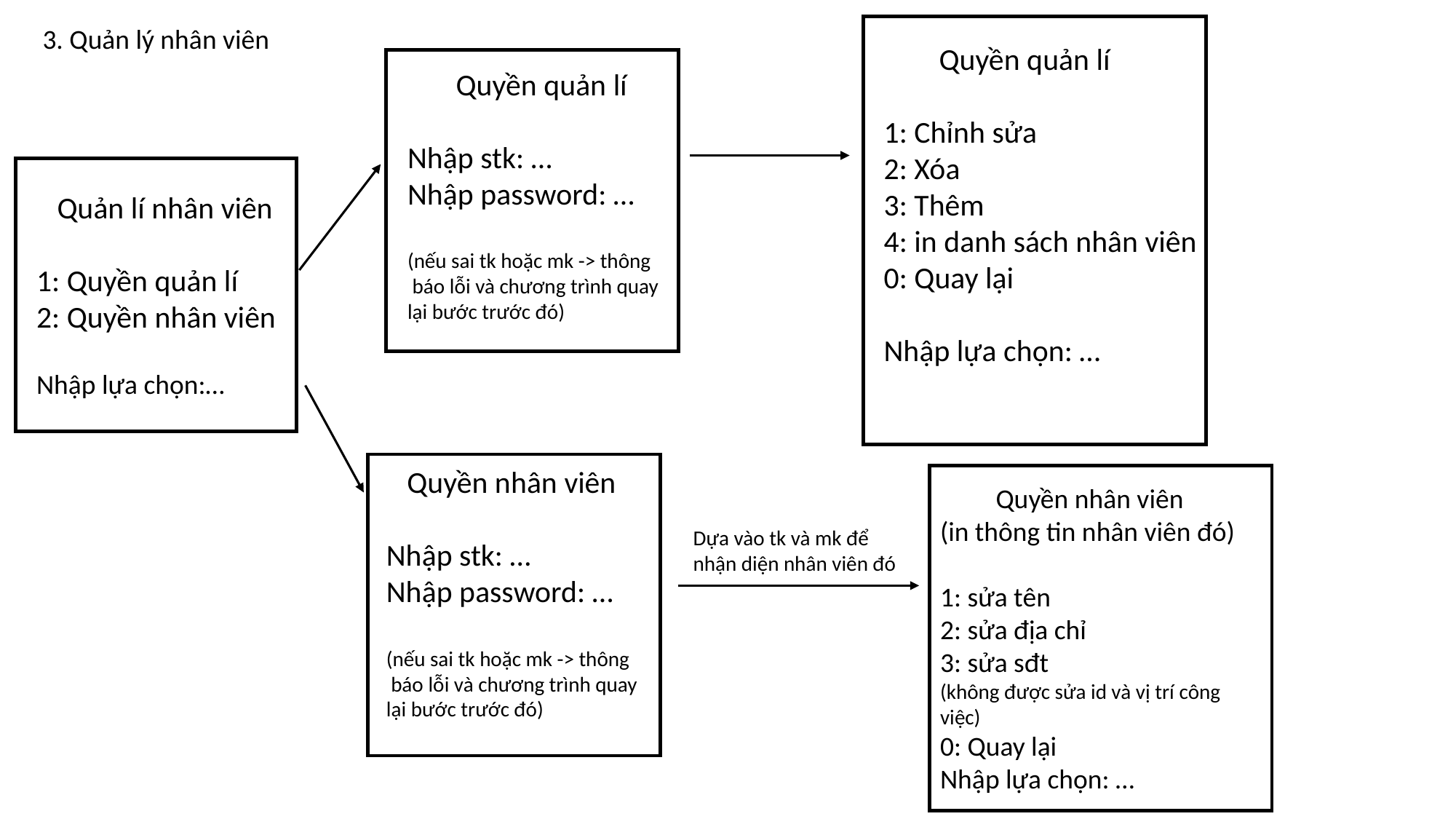

3. Quản lý nhân viên

        Quyền quản lí

1: Chỉnh sửa
2: Xóa
3: Thêm
4: in danh sách nhân viên
0: Quay lại

Nhập lựa chọn: …

       Quyền quản lí

Nhập stk: …
Nhập password: …

(nếu sai tk hoặc mk -> thông
 báo lỗi và chương trình quay
lại bước trước đó)

   Quản lí nhân viên

1: Quyền quản lí
2: Quyền nhân viên

Nhập lựa chọn:…

   Quyền nhân viên

Nhập stk: …
Nhập password: …

(nếu sai tk hoặc mk -> thông
 báo lỗi và chương trình quay
lại bước trước đó)

         Quyền nhân viên
(in thông tin nhân viên đó)

1: sửa tên
2: sửa địa chỉ
3: sửa sđt
(không được sửa id và vị trí công việc)
0: Quay lại
Nhập lựa chọn: …

Dựa vào tk và mk để
nhận diện nhân viên đó